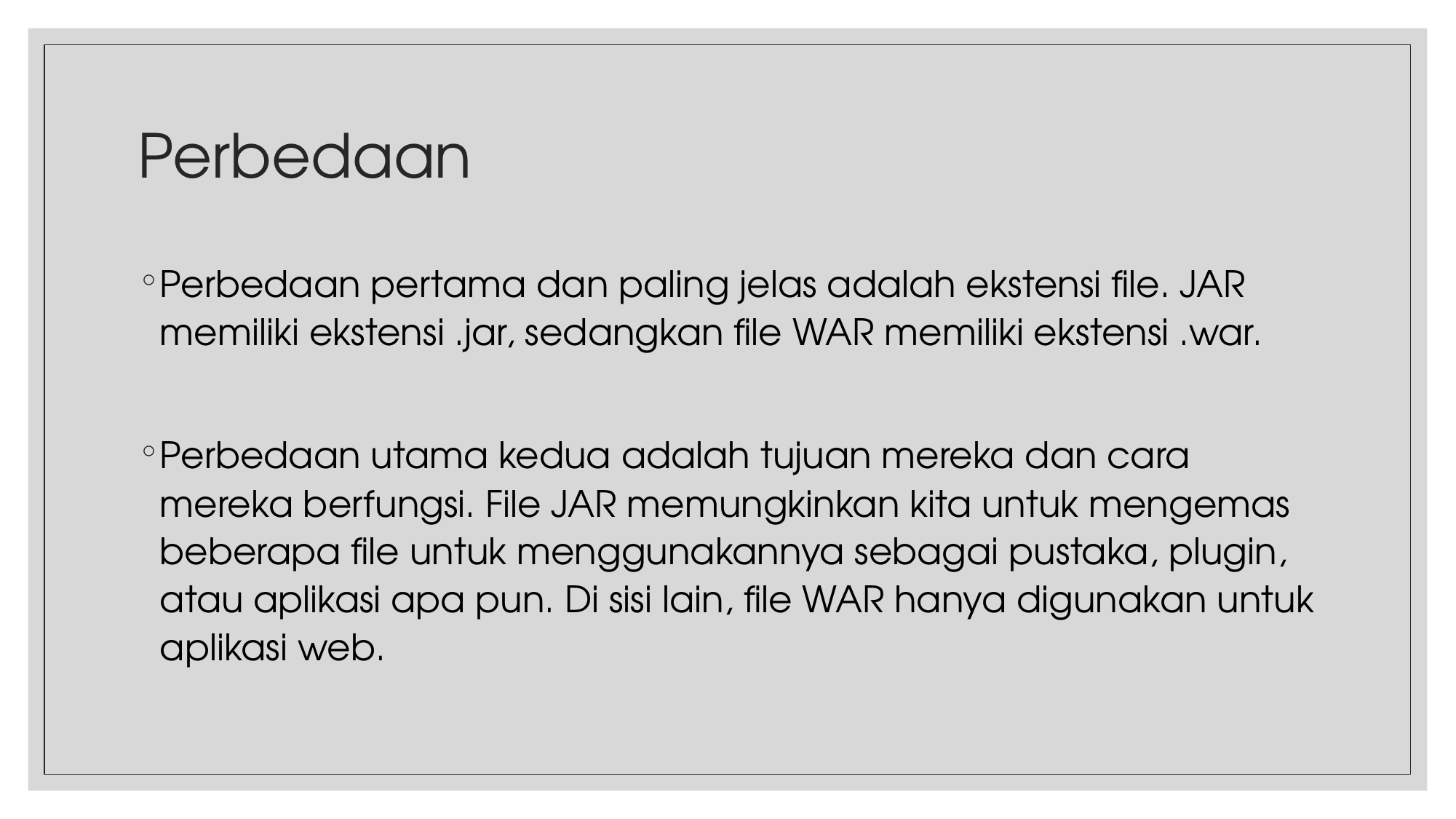

# Perbedaan
Perbedaan pertama dan paling jelas adalah ekstensi file. JAR memiliki ekstensi .jar, sedangkan file WAR memiliki ekstensi .war.

Perbedaan utama kedua adalah tujuan mereka dan cara mereka berfungsi. File JAR memungkinkan kita untuk mengemas beberapa file untuk menggunakannya sebagai pustaka, plugin, atau aplikasi apa pun. Di sisi lain, file WAR hanya digunakan untuk aplikasi web.